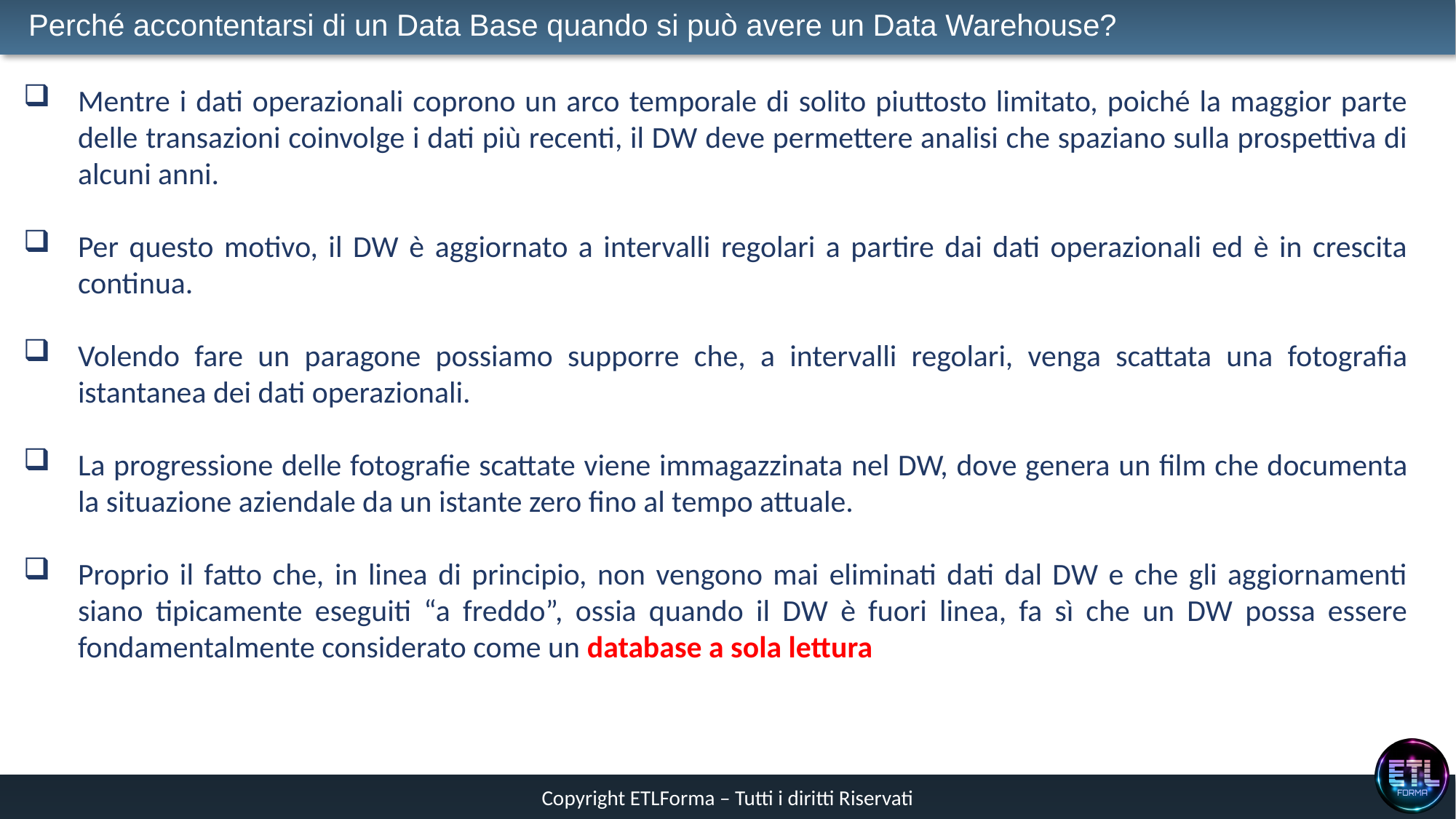

# Perché accontentarsi di un Data Base quando si può avere un Data Warehouse?
Mentre i dati operazionali coprono un arco temporale di solito piuttosto limitato, poiché la maggior parte delle transazioni coinvolge i dati più recenti, il DW deve permettere analisi che spaziano sulla prospettiva di alcuni anni.

Per questo motivo, il DW è aggiornato a intervalli regolari a partire dai dati operazionali ed è in crescita continua.

Volendo fare un paragone possiamo supporre che, a intervalli regolari, venga scattata una fotografia istantanea dei dati operazionali.

La progressione delle fotografie scattate viene immagazzinata nel DW, dove genera un film che documenta la situazione aziendale da un istante zero fino al tempo attuale.

Proprio il fatto che, in linea di principio, non vengono mai eliminati dati dal DW e che gli aggiornamenti siano tipicamente eseguiti “a freddo”, ossia quando il DW è fuori linea, fa sì che un DW possa essere fondamentalmente considerato come un database a sola lettura